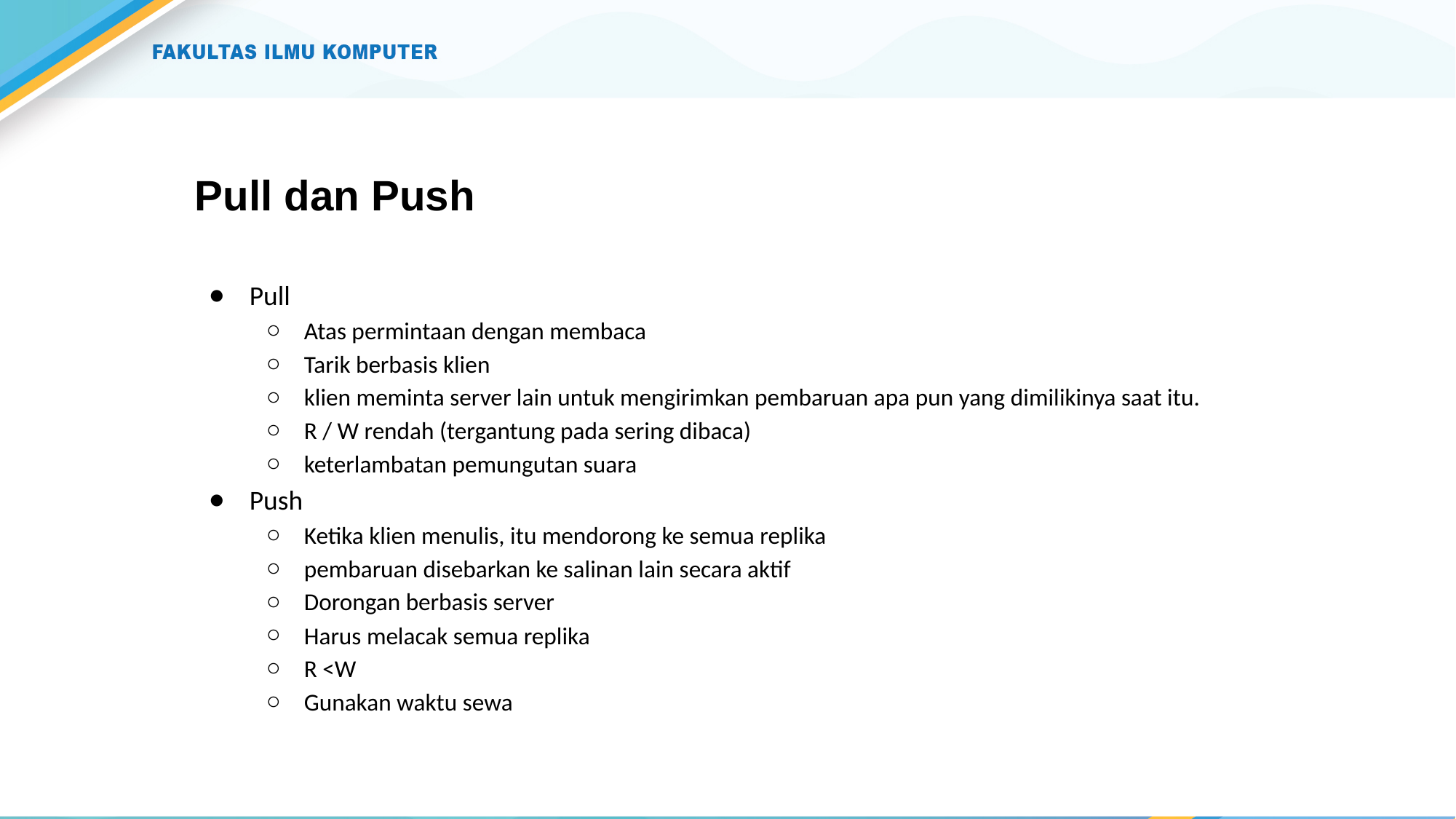

# Pull dan Push
Pull
Atas permintaan dengan membaca
Tarik berbasis klien
klien meminta server lain untuk mengirimkan pembaruan apa pun yang dimilikinya saat itu.
R / W rendah (tergantung pada sering dibaca)
keterlambatan pemungutan suara
Push
Ketika klien menulis, itu mendorong ke semua replika
pembaruan disebarkan ke salinan lain secara aktif
Dorongan berbasis server
Harus melacak semua replika
R <W
Gunakan waktu sewa